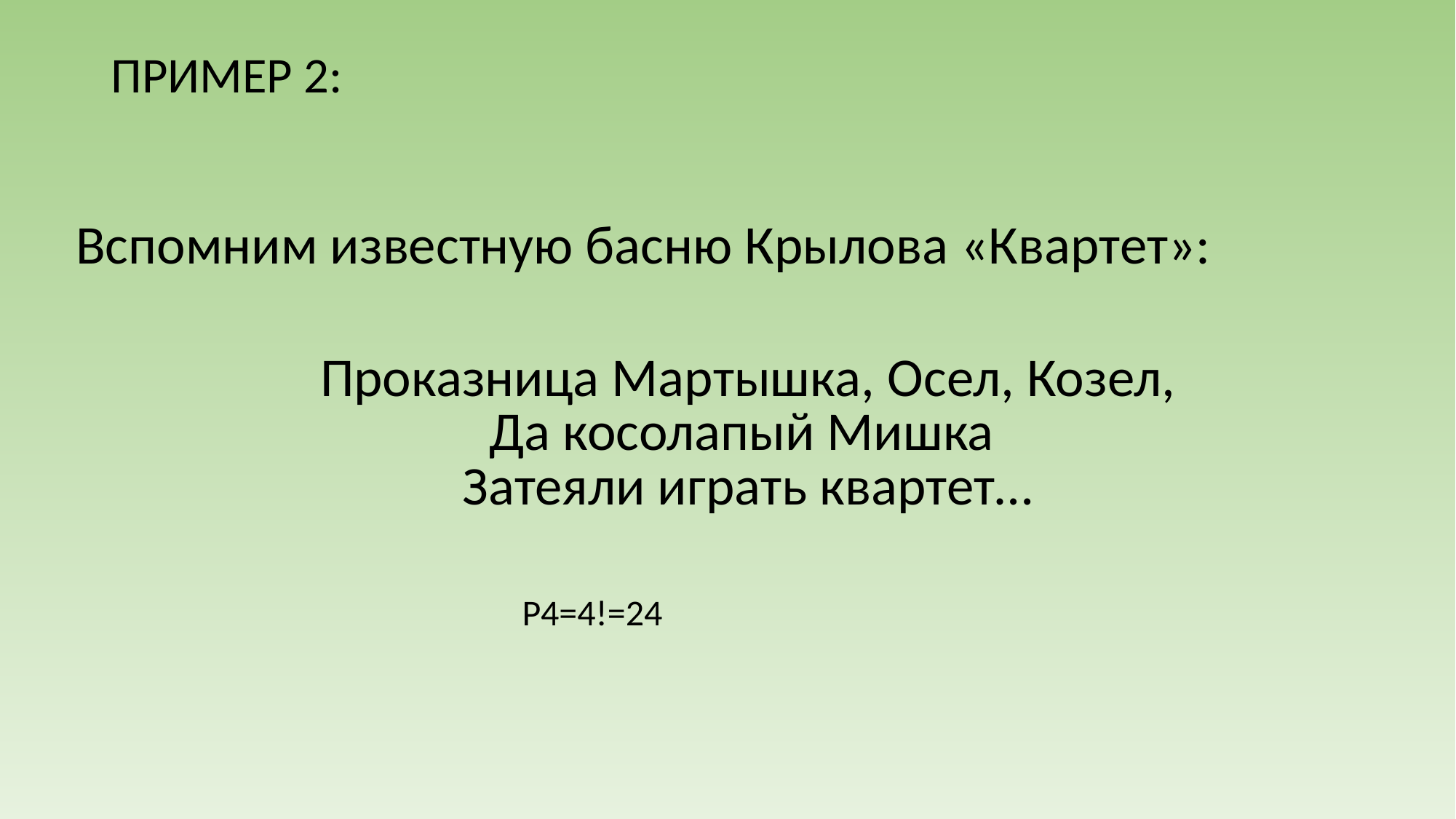

# ПРИМЕР 2:
Вспомним известную басню Крылова «Квартет»:

Проказница Мартышка, Осел, Козел,
Да косолапый Мишка
Затеяли играть квартет…

				 Р4=4!=24